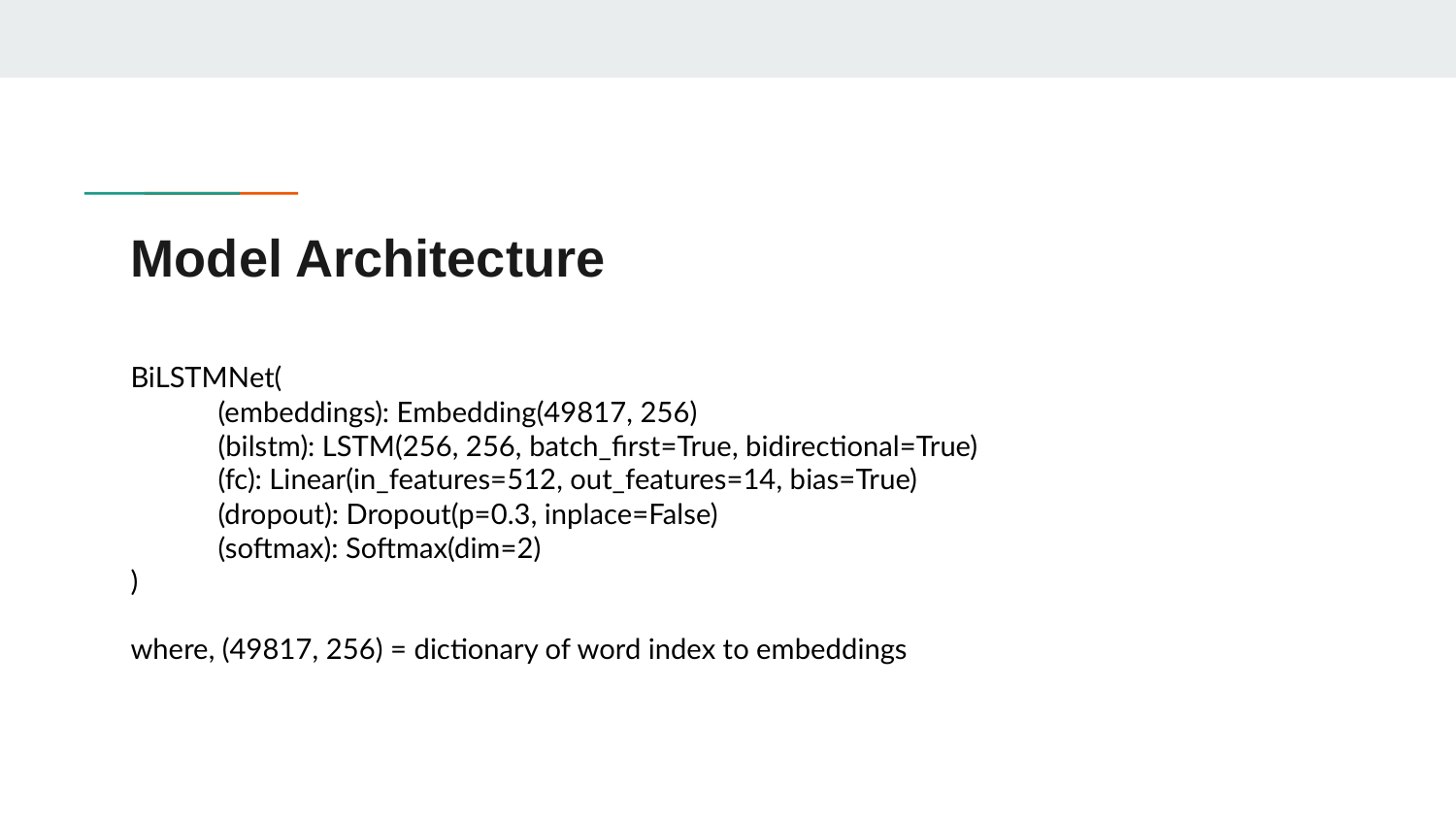

# Model Architecture
BiLSTMNet(
  (embeddings): Embedding(49817, 256)
  (bilstm): LSTM(256, 256, batch_first=True, bidirectional=True)
  (fc): Linear(in_features=512, out_features=14, bias=True)
  (dropout): Dropout(p=0.3, inplace=False)
  (softmax): Softmax(dim=2)
)

where, (49817, 256) = dictionary of word index to embeddings